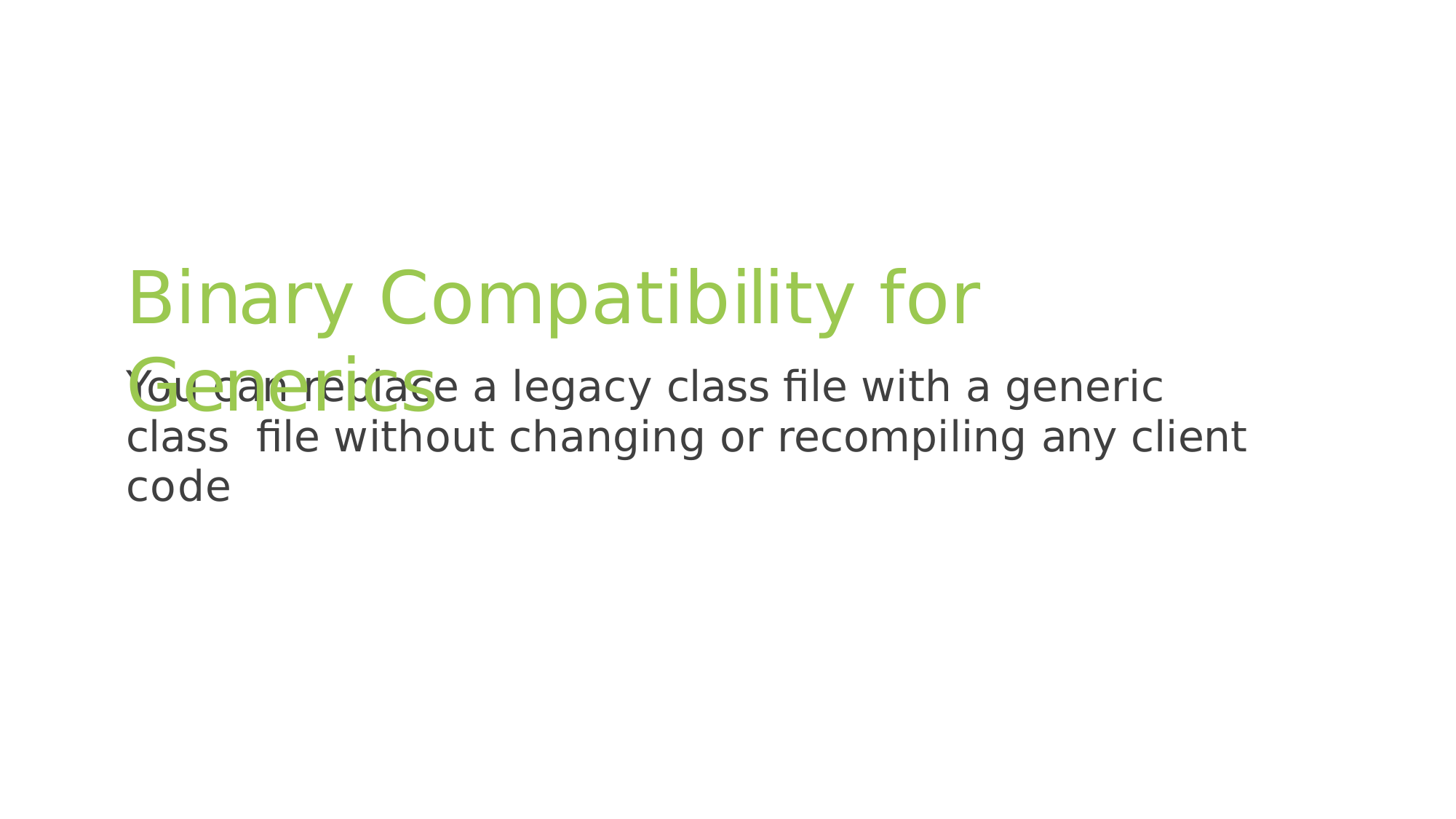

Binary Compatibility for Generics
You can replace a legacy class file with a generic class  file without changing or recompiling any client code
4